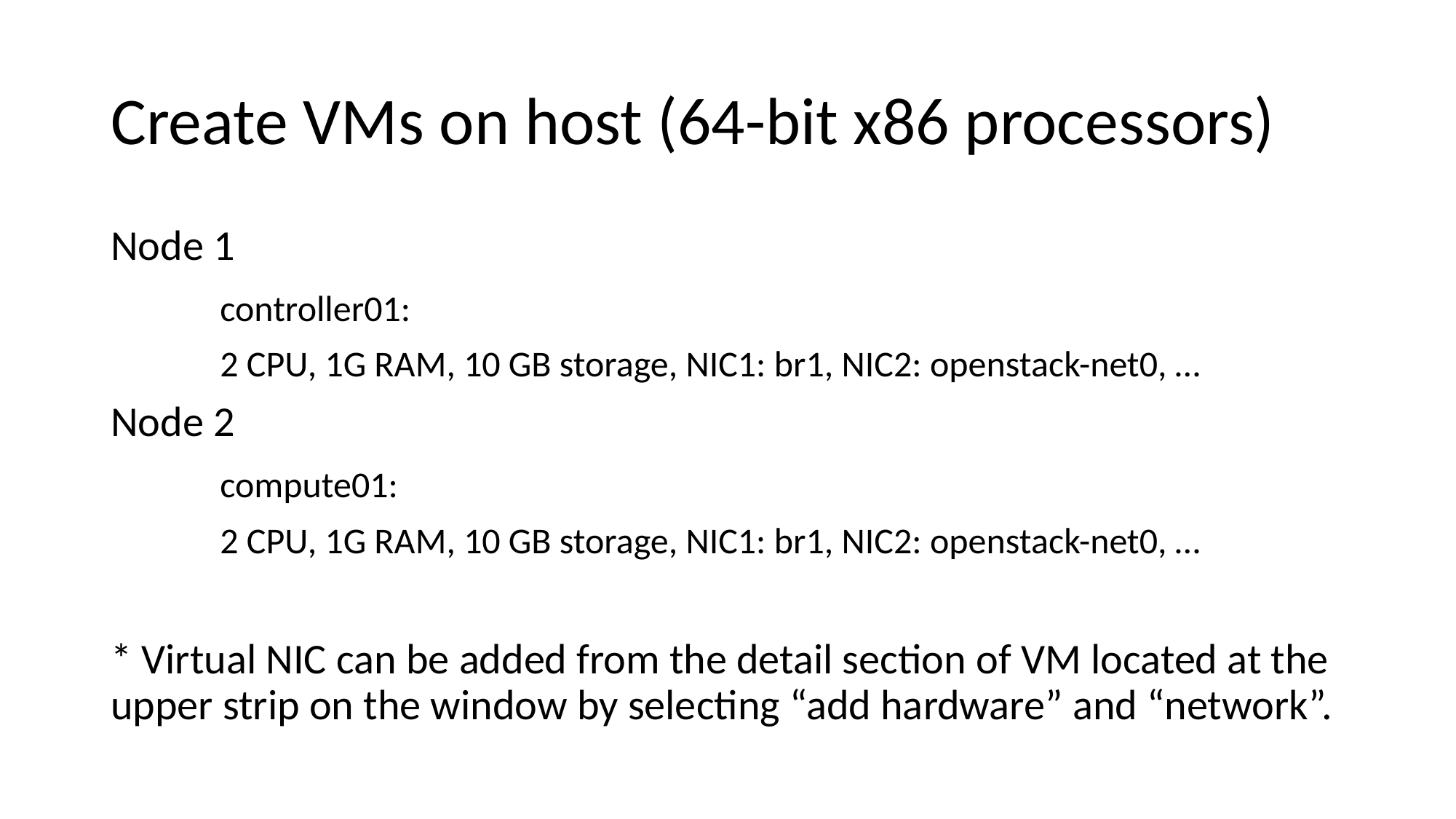

# Create VMs on host (64-bit x86 processors)
Node 1
	controller01:
	2 CPU, 1G RAM, 10 GB storage, NIC1: br1, NIC2: openstack-net0, …
Node 2
	compute01:
	2 CPU, 1G RAM, 10 GB storage, NIC1: br1, NIC2: openstack-net0, …

* Virtual NIC can be added from the detail section of VM located at the upper strip on the window by selecting “add hardware” and “network”.